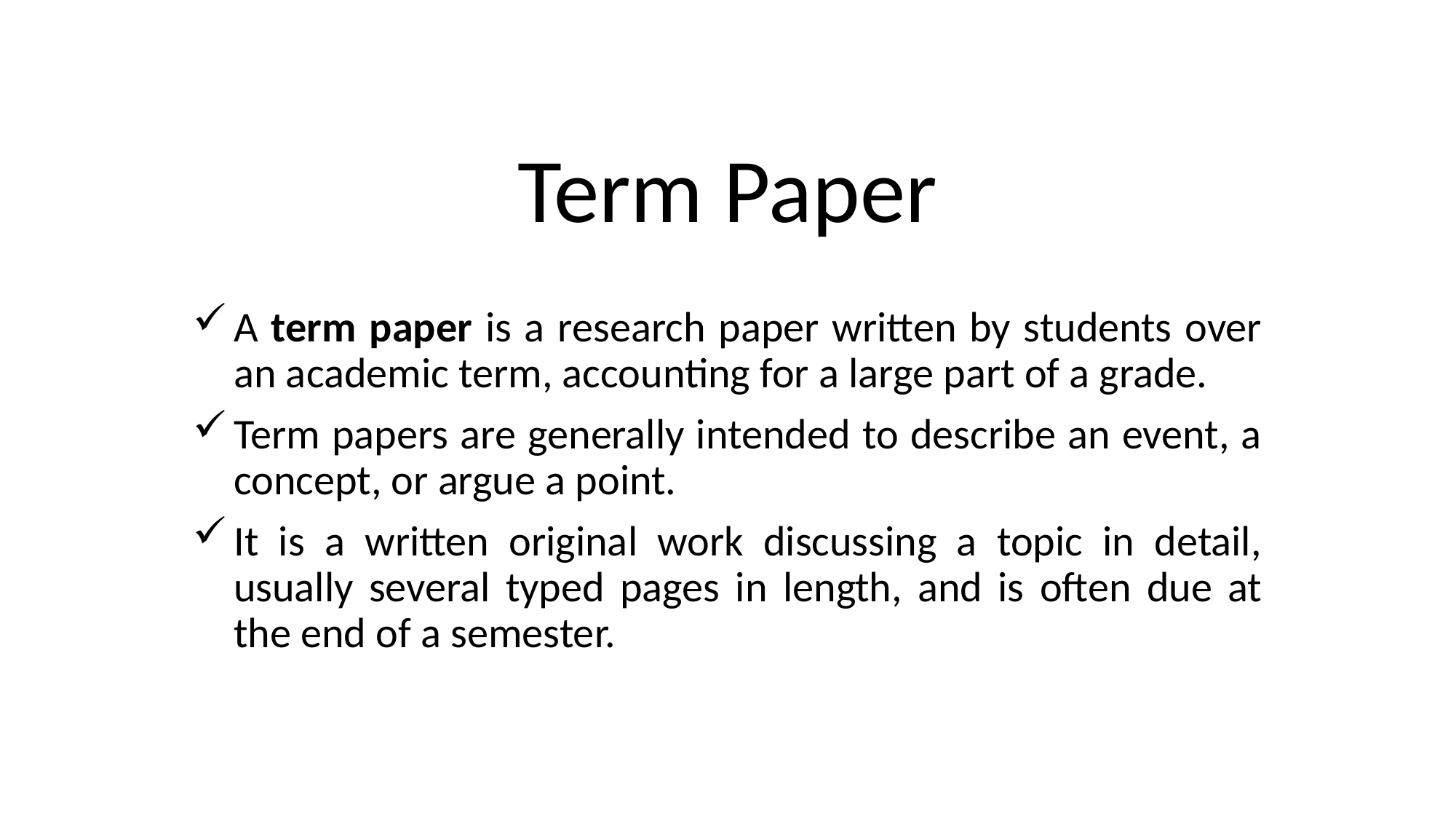

# Term Paper
A term paper is a research paper written by students over an academic term, accounting for a large part of a grade.
Term papers are generally intended to describe an event, a concept, or argue a point.
It is a written original work discussing a topic in detail, usually several typed pages in length, and is often due at the end of a semester.